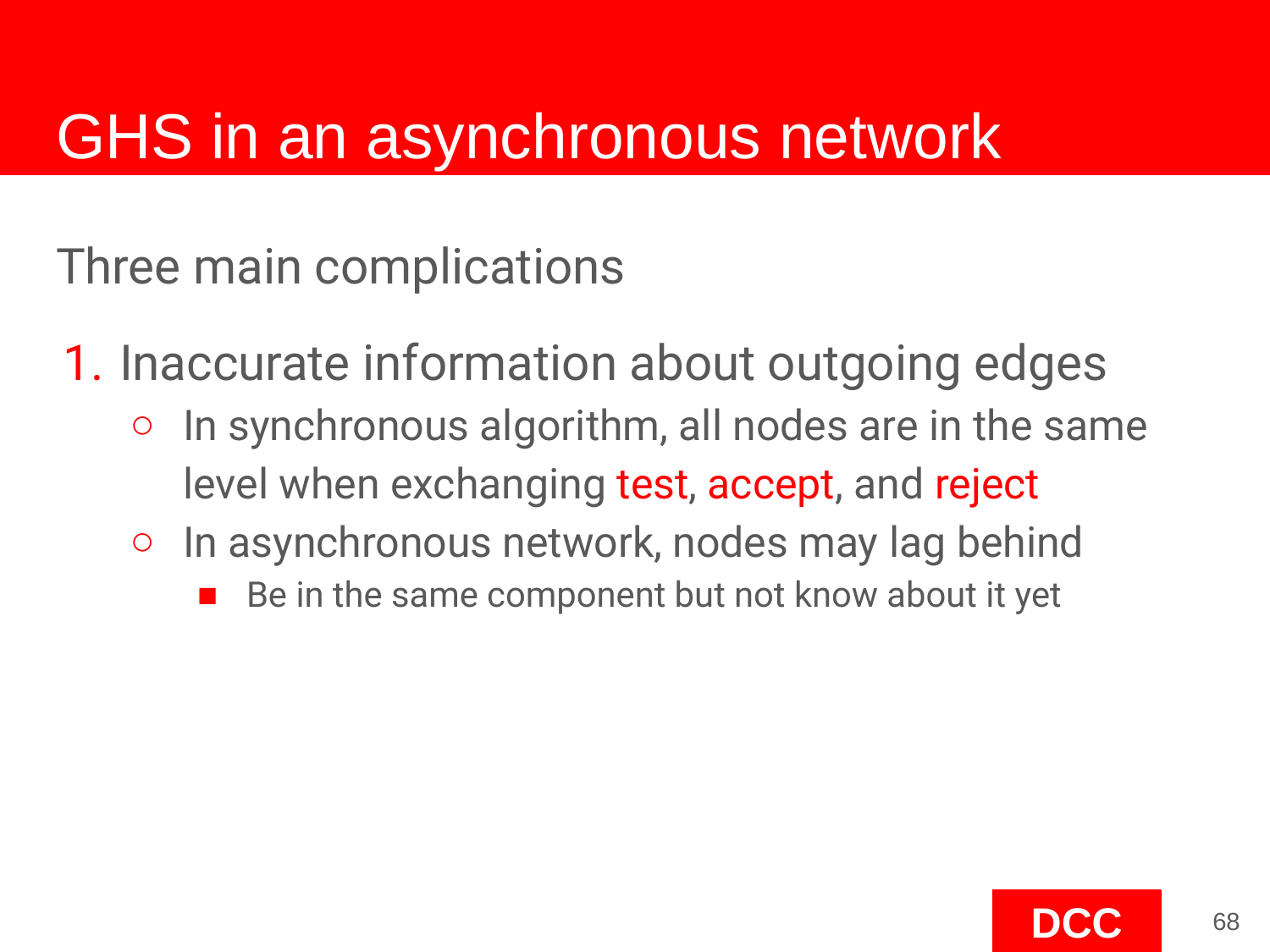

# GHS in an asynchronous network
Three main complications
Inaccurate information about outgoing edges
In synchronous algorithm, all nodes are in the same level when exchanging test, accept, and reject
In asynchronous network, nodes may lag behind
Be in the same component but not know about it yet

68